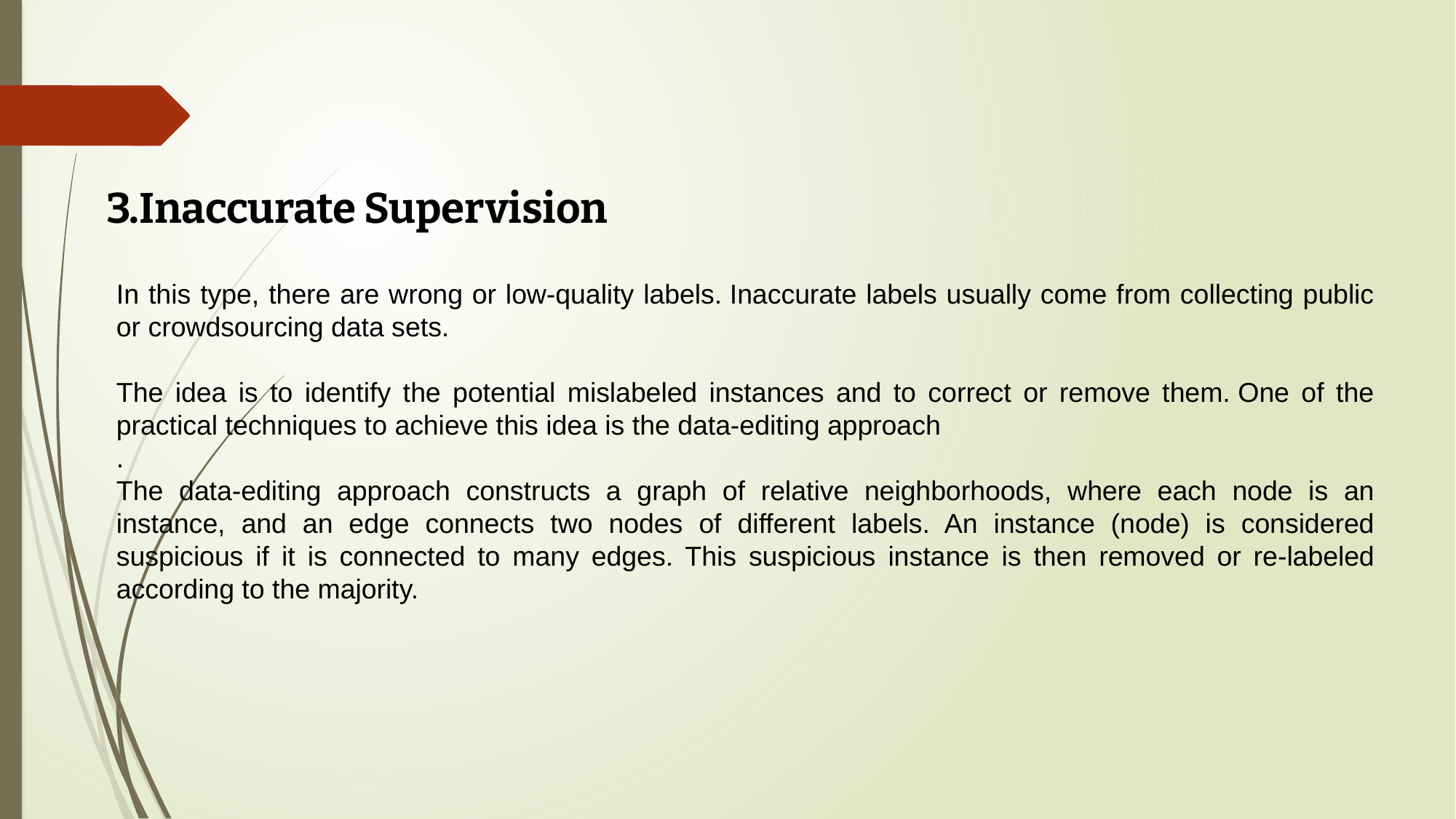

3.Inaccurate Supervision
In this type, there are wrong or low-quality labels. Inaccurate labels usually come from collecting public or crowdsourcing data sets.

The idea is to identify the potential mislabeled instances and to correct or remove them. One of the practical techniques to achieve this idea is the data-editing approach
.
The data-editing approach constructs a graph of relative neighborhoods, where each node is an instance, and an edge connects two nodes of different labels. An instance (node) is considered suspicious if it is connected to many edges. This suspicious instance is then removed or re-labeled according to the majority.